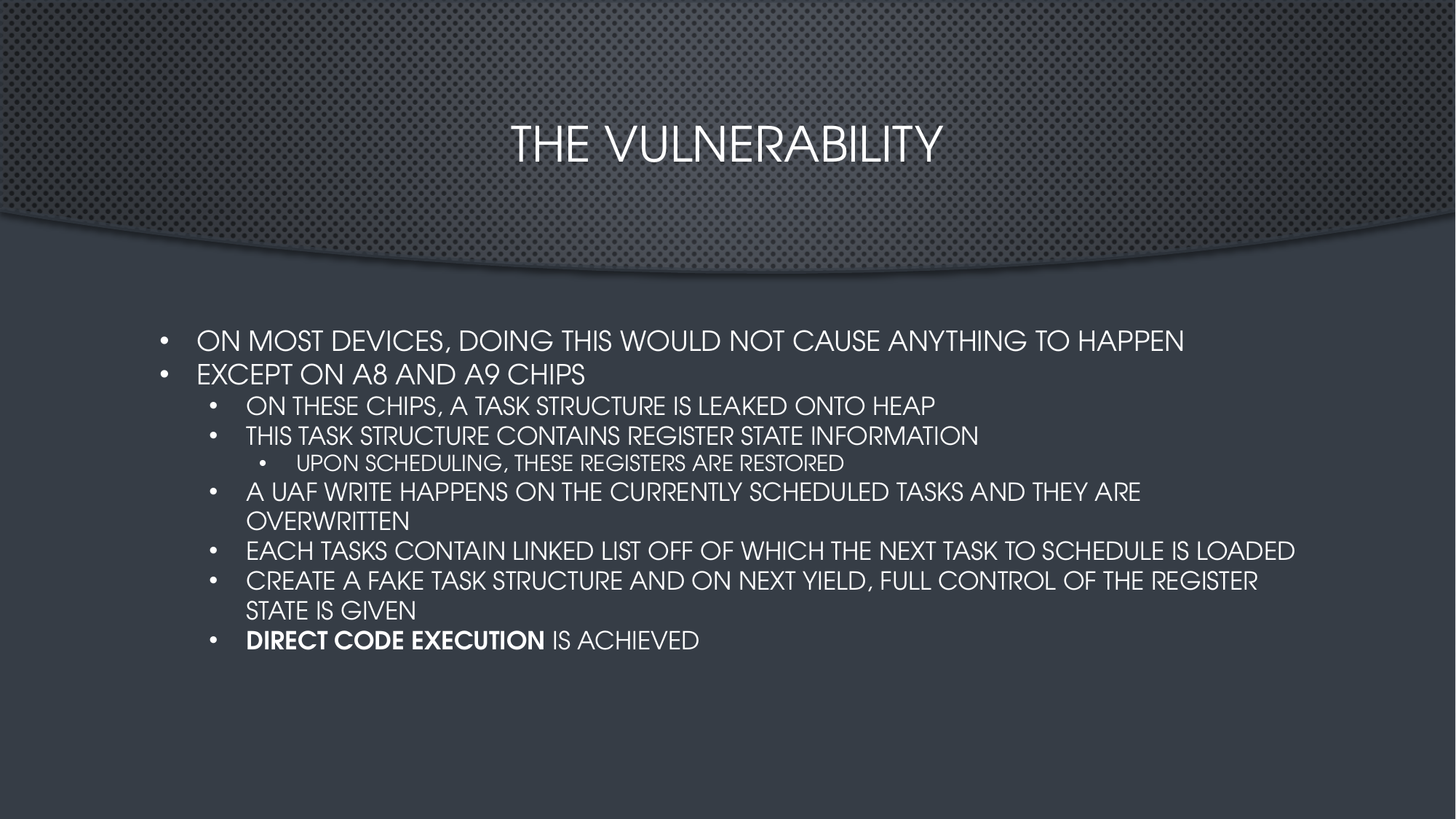

# The vulnerability
On most devices, doing this would not cause anything to happen
Except on A8 and A9 chips
On these chips, a task structure is leaked onto heap
This task structure contains register state information
Upon scheduling, these registers are restored
A UaF write happens on the currently scheduled tasks and they are overwritten
Each tasks contain linked list off of which the next task to schedule is loaded
Create a fake task structure and on next yield, full control of the register state is given
Direct code execution is achieved